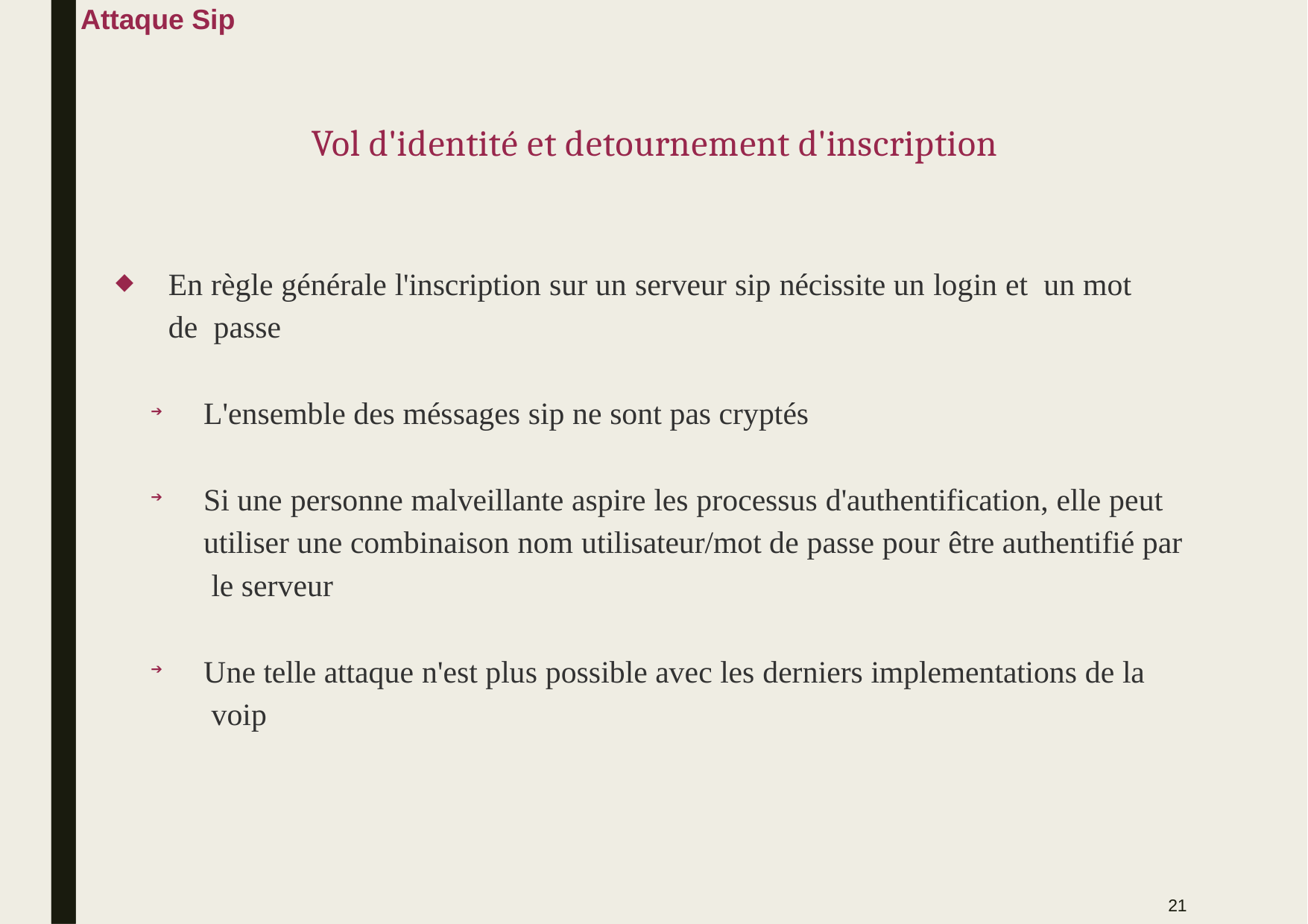

Attaque Sip
# Vol d'identité et detournement d'inscription
En règle générale l'inscription sur un serveur sip nécissite un login et	un mot de  passe
◆
L'ensemble des méssages sip ne sont pas cryptés
➔
Si une personne malveillante aspire les processus d'authentification, elle peut  utiliser une combinaison nom utilisateur/mot de passe pour être authentifié par  le serveur
➔
Une telle attaque n'est plus possible avec les derniers implementations de la  voip
➔
21